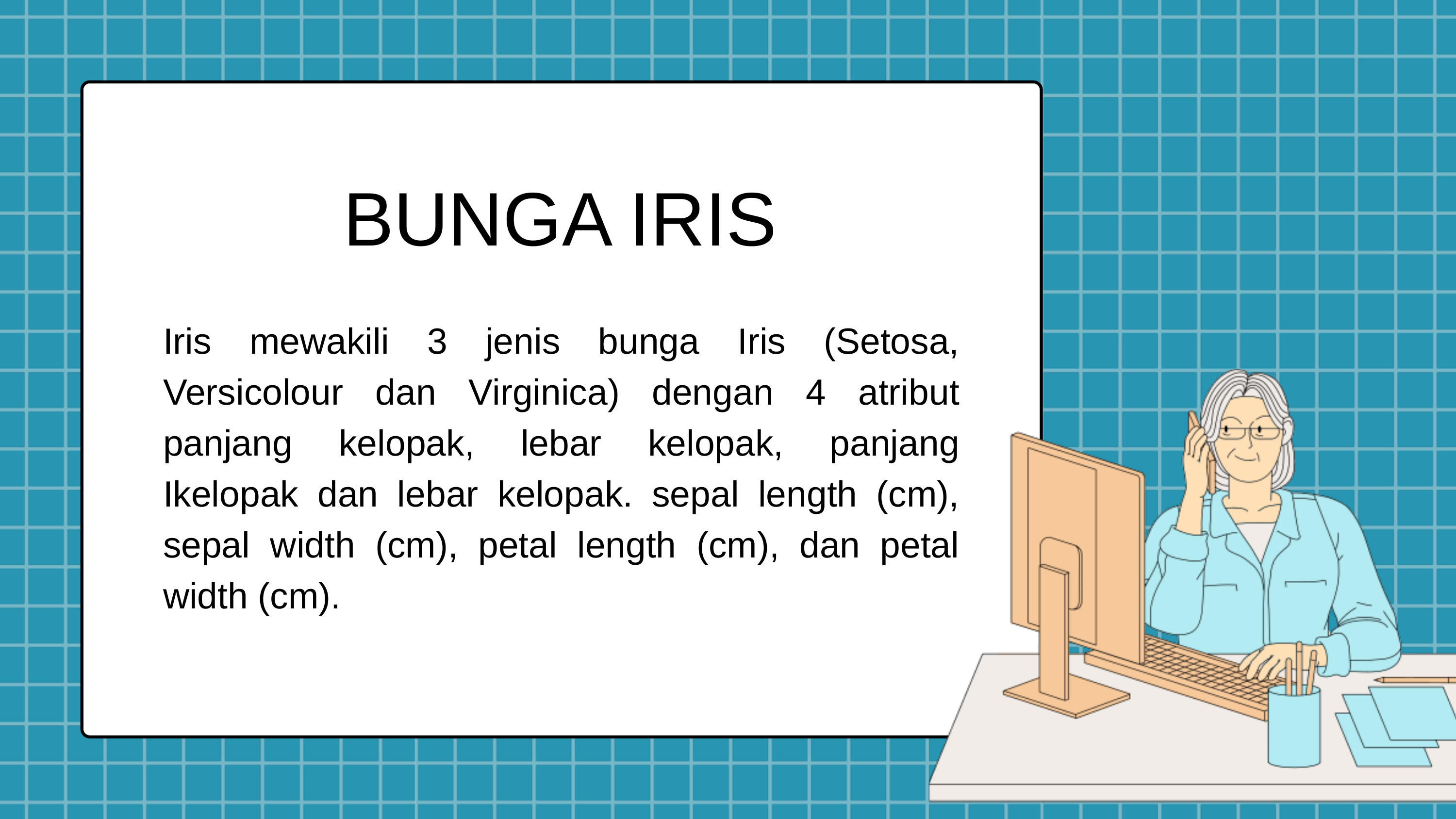

BUNGA IRIS
Iris mewakili 3 jenis bunga Iris (Setosa, Versicolour dan Virginica) dengan 4 atribut panjang kelopak, lebar kelopak, panjang Ikelopak dan lebar kelopak. sepal length (cm), sepal width (cm), petal length (cm), dan petal width (cm).